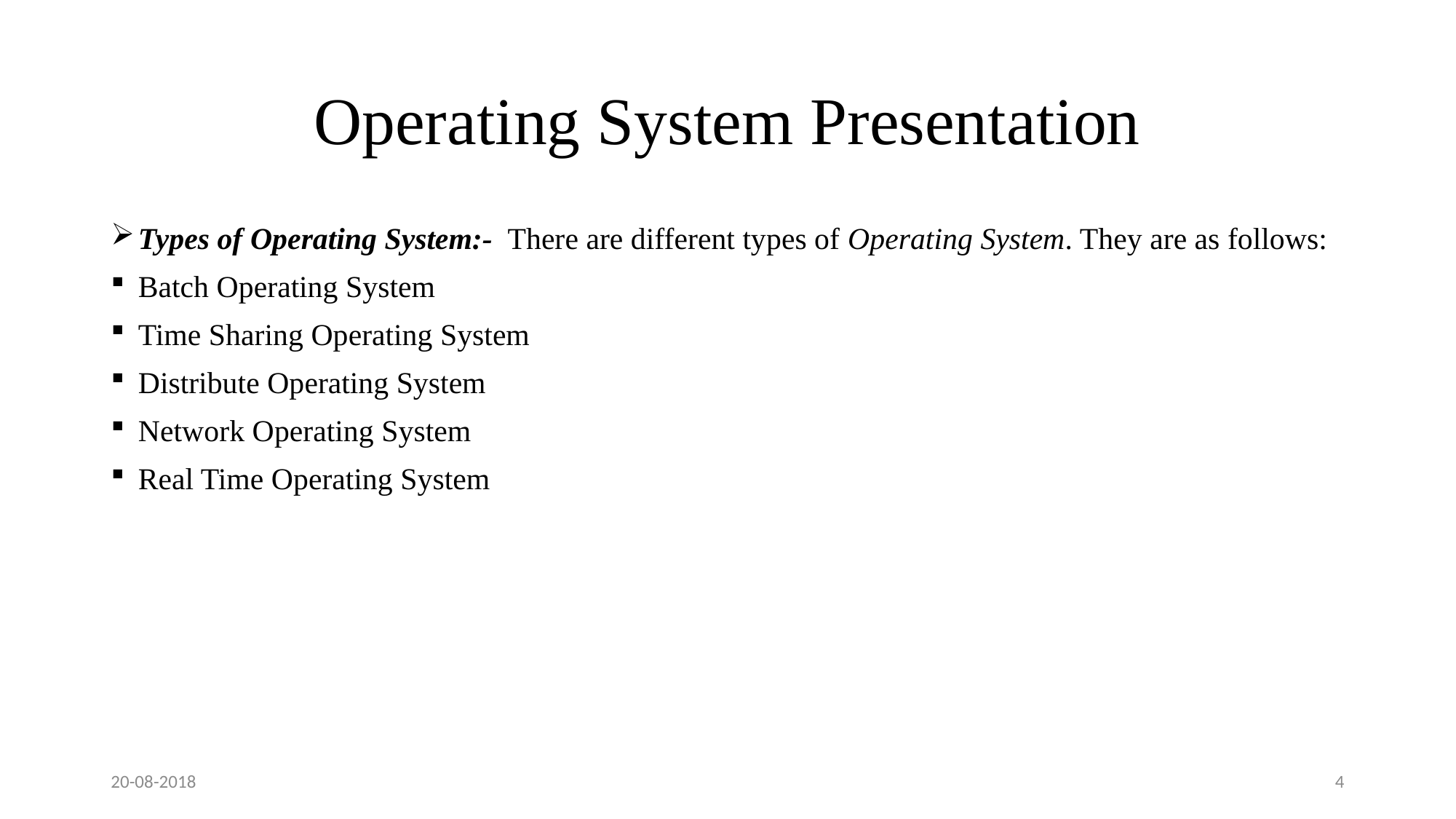

# Operating System Presentation
Types of Operating System:-  There are different types of Operating System. They are as follows:
Batch Operating System
Time Sharing Operating System
Distribute Operating System
Network Operating System
Real Time Operating System

20-08-2018
4